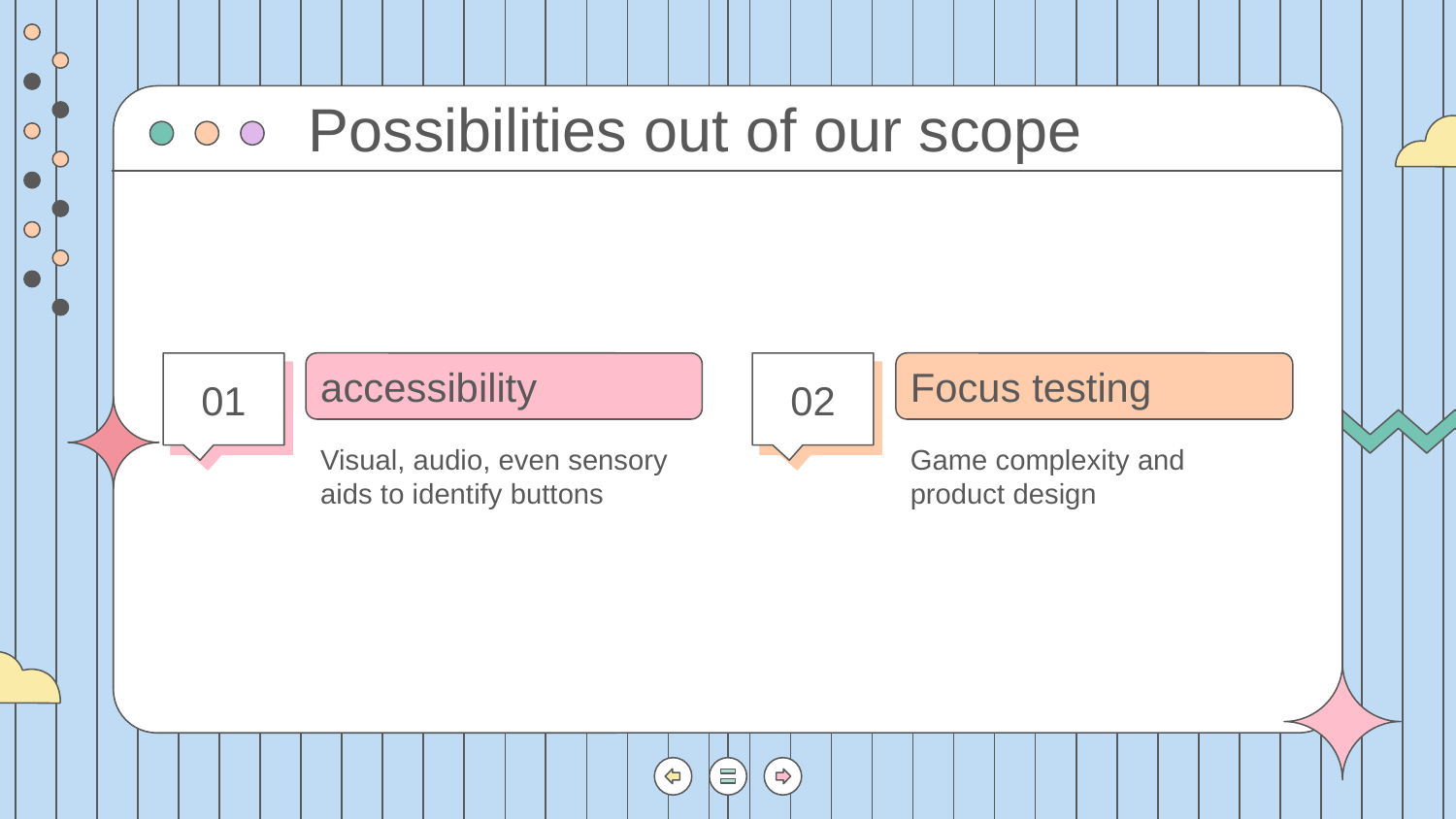

Possibilities out of our scope

# accessibility

Focus testing
01
02

Visual, audio, even sensory aids to identify buttons
Game complexity and product design